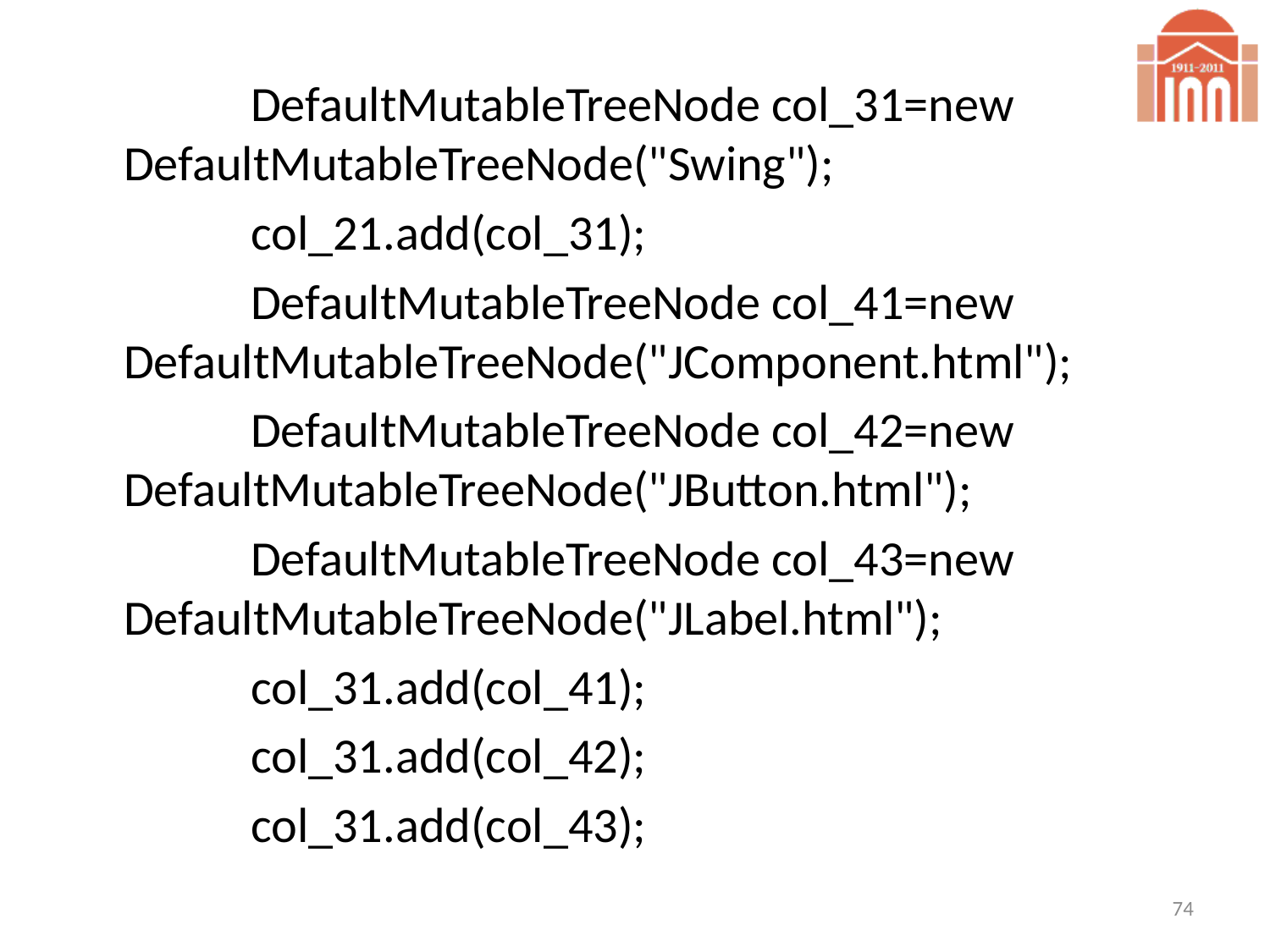

DefaultMutableTreeNode col_31=new DefaultMutableTreeNode("Swing");
		col_21.add(col_31);
		DefaultMutableTreeNode col_41=new DefaultMutableTreeNode("JComponent.html");
		DefaultMutableTreeNode col_42=new DefaultMutableTreeNode("JButton.html");
		DefaultMutableTreeNode col_43=new DefaultMutableTreeNode("JLabel.html");
		col_31.add(col_41);
		col_31.add(col_42);
		col_31.add(col_43);
74